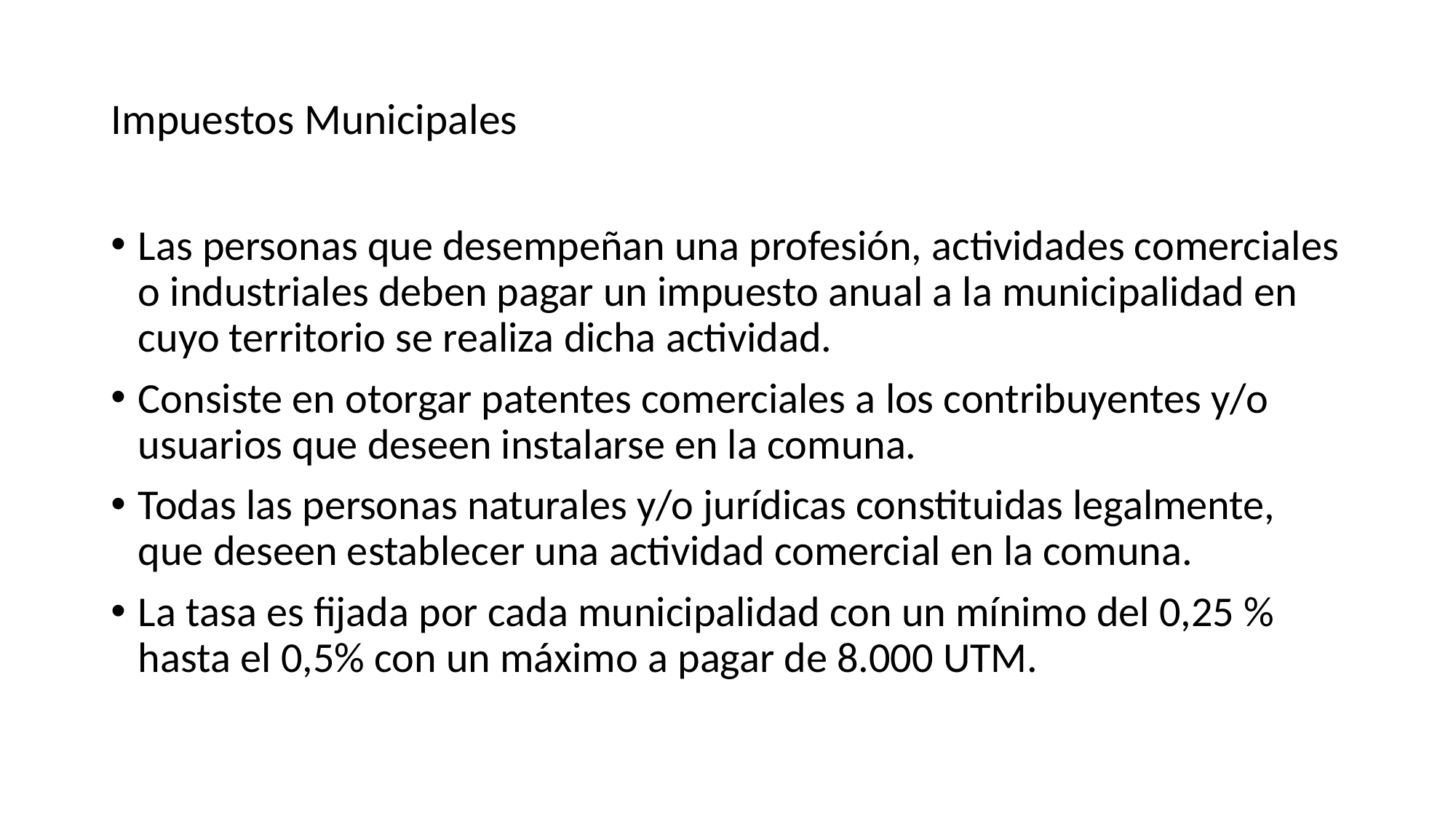

# Impuestos Municipales
Las personas que desempeñan una profesión, actividades comerciales o industriales deben pagar un impuesto anual a la municipalidad en cuyo territorio se realiza dicha actividad.
Consiste en otorgar patentes comerciales a los contribuyentes y/o usuarios que deseen instalarse en la comuna.
Todas las personas naturales y/o jurídicas constituidas legalmente, que deseen establecer una actividad comercial en la comuna.
La tasa es fijada por cada municipalidad con un mínimo del 0,25 % hasta el 0,5% con un máximo a pagar de 8.000 UTM.